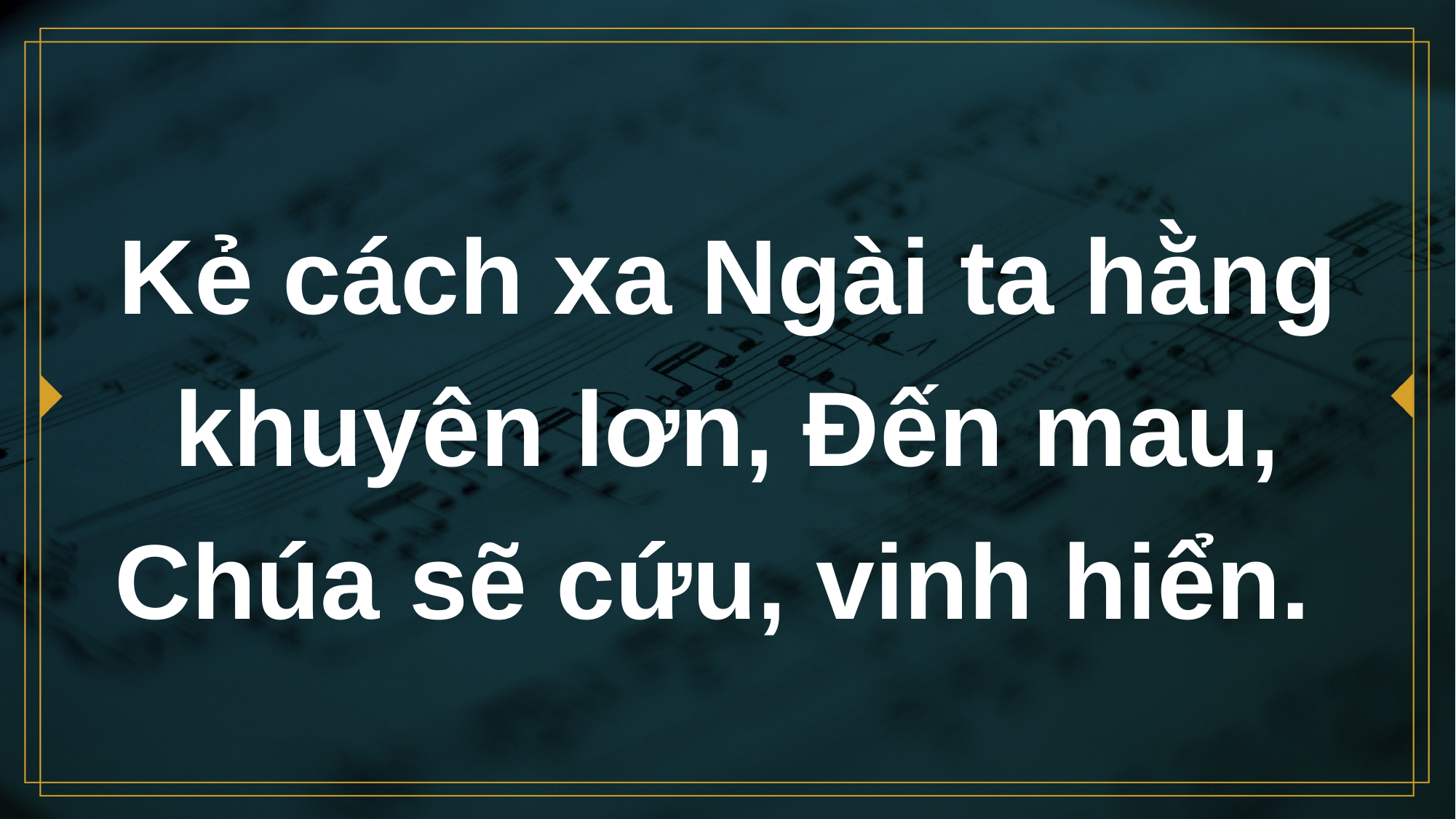

# Kẻ cách xa Ngài ta hằng khuyên lơn, Đến mau, Chúa sẽ cứu, vinh hiển.